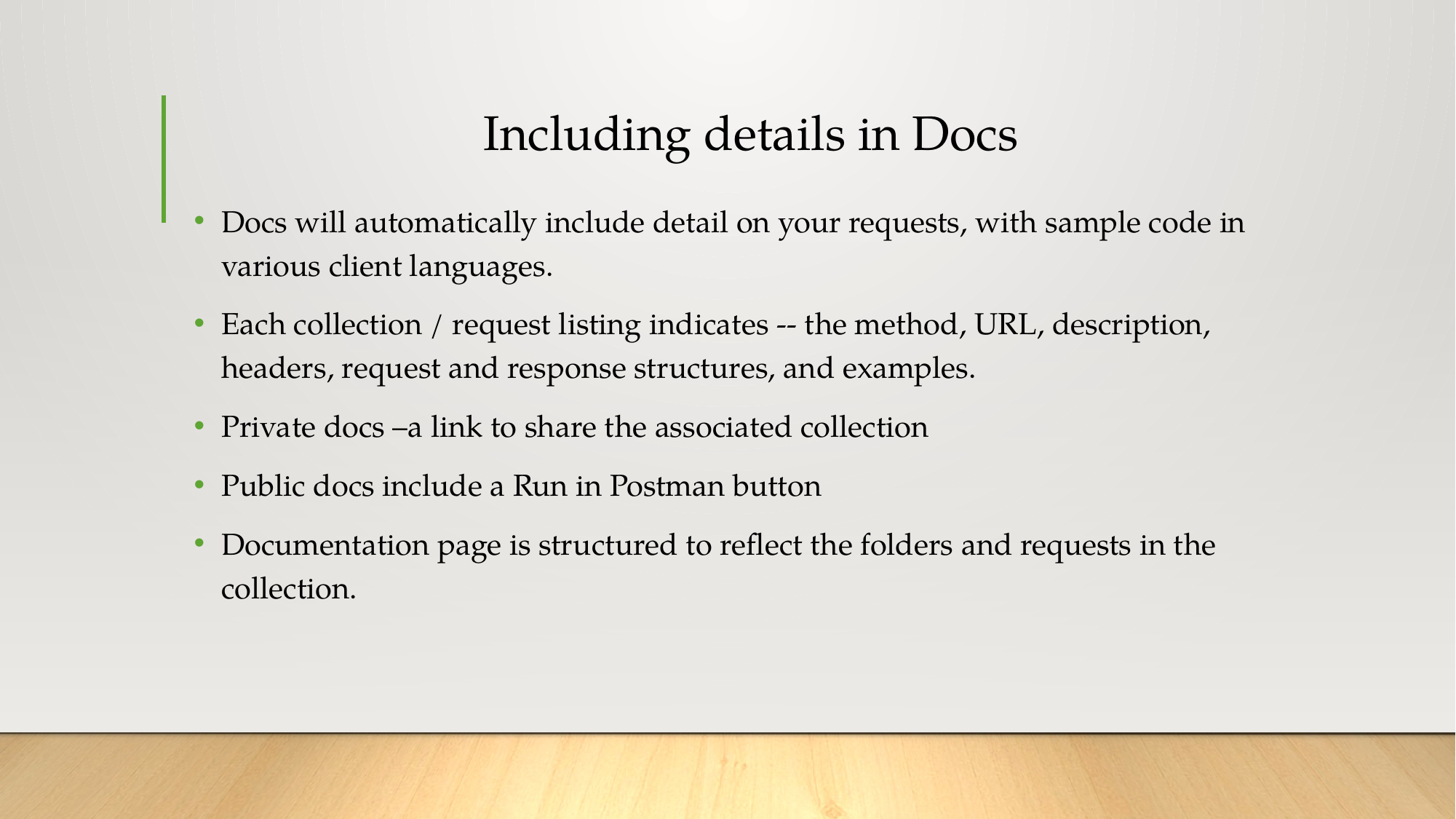

# Including details in Docs
Docs will automatically include detail on your requests, with sample code in various client languages.
Each collection / request listing indicates -- the method, URL, description, headers, request and response structures, and examples.
Private docs –a link to share the associated collection
Public docs include a Run in Postman button
Documentation page is structured to reflect the folders and requests in the collection.